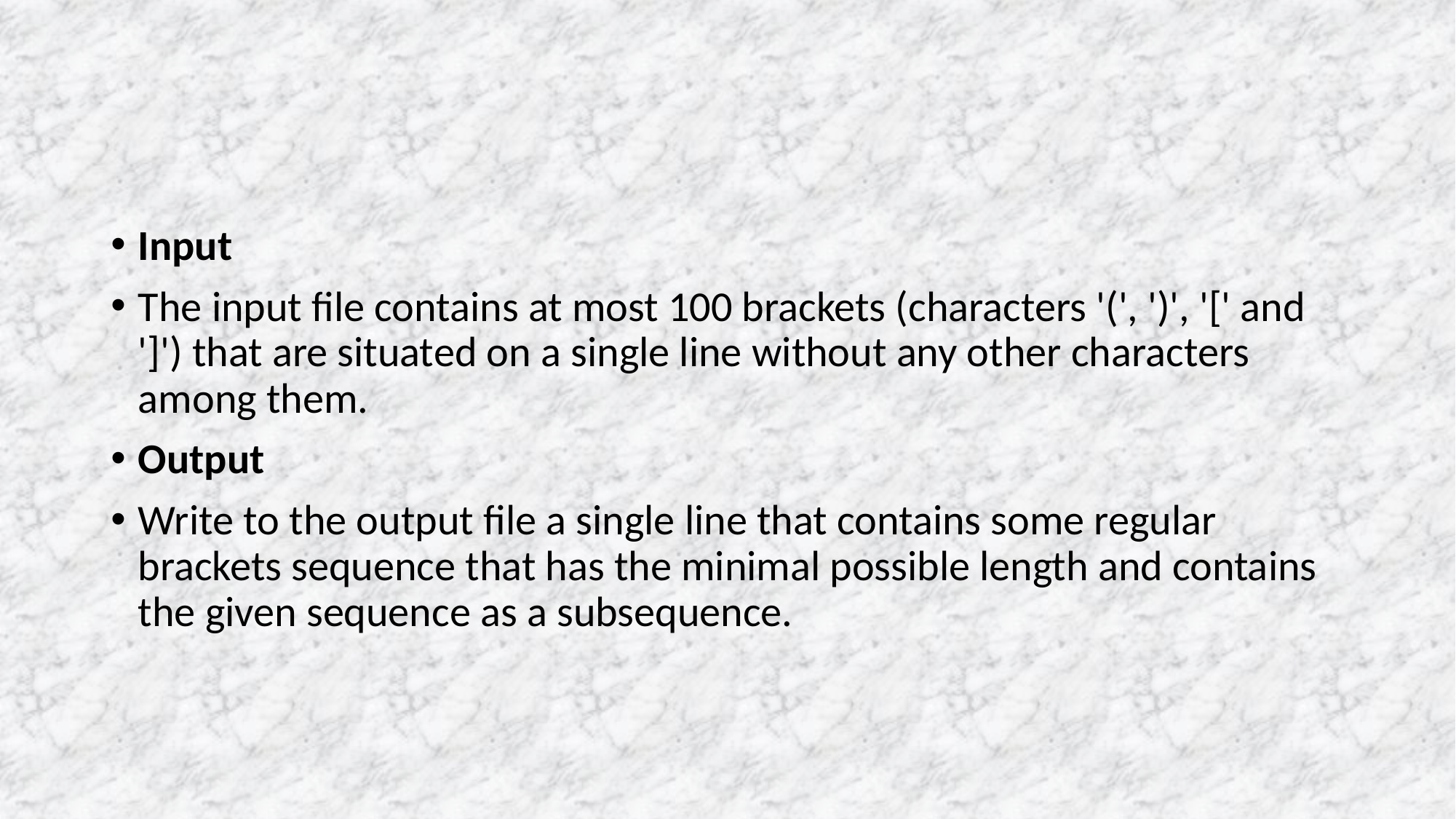

#
Input
The input file contains at most 100 brackets (characters '(', ')', '[' and ']') that are situated on a single line without any other characters among them.
Output
Write to the output file a single line that contains some regular brackets sequence that has the minimal possible length and contains the given sequence as a subsequence.